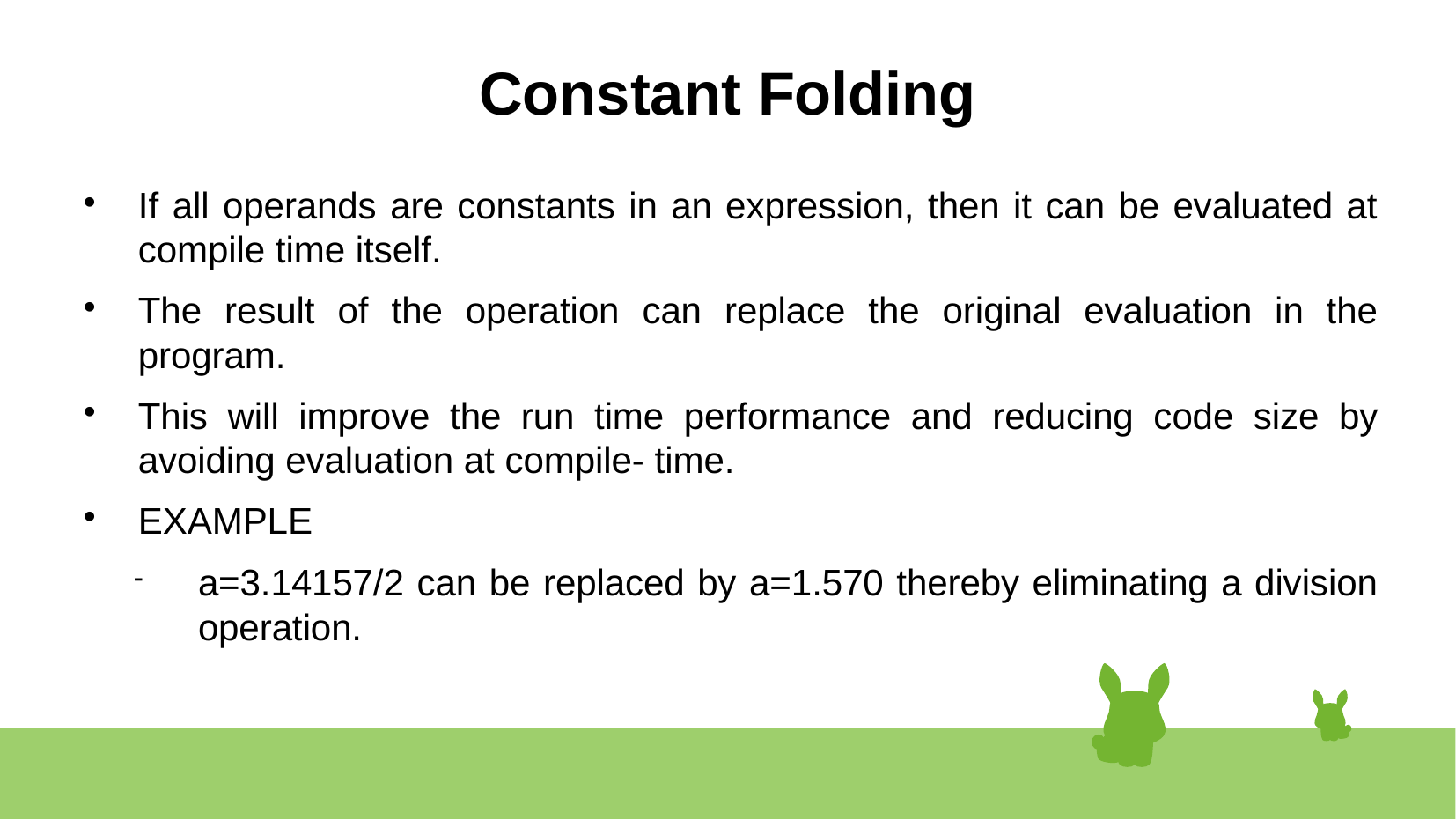

# Constant Folding
If all operands are constants in an expression, then it can be evaluated at compile time itself.
The result of the operation can replace the original evaluation in the program.
This will improve the run time performance and reducing code size by avoiding evaluation at compile- time.
EXAMPLE
a=3.14157/2 can be replaced by a=1.570 thereby eliminating a division operation.